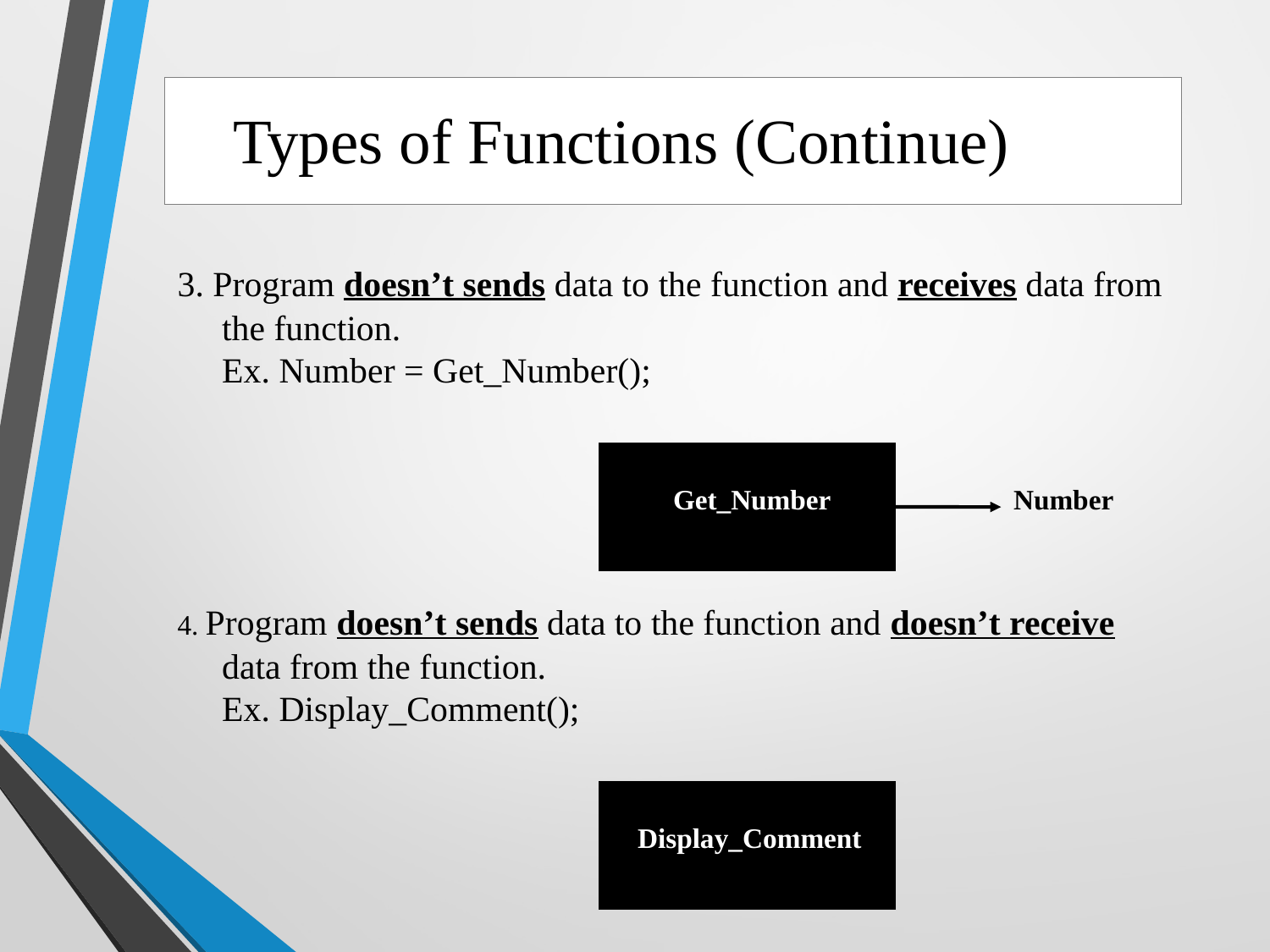

Types of Functions (Continue)
3. Program doesn’t sends data to the function and receives data from
     the function.
     Ex. Number = Get_Number();

Get_Number
Number

4. Program doesn’t sends data to the function and doesn’t receive
     data from the function.
     Ex. Display_Comment();

Display_Comment